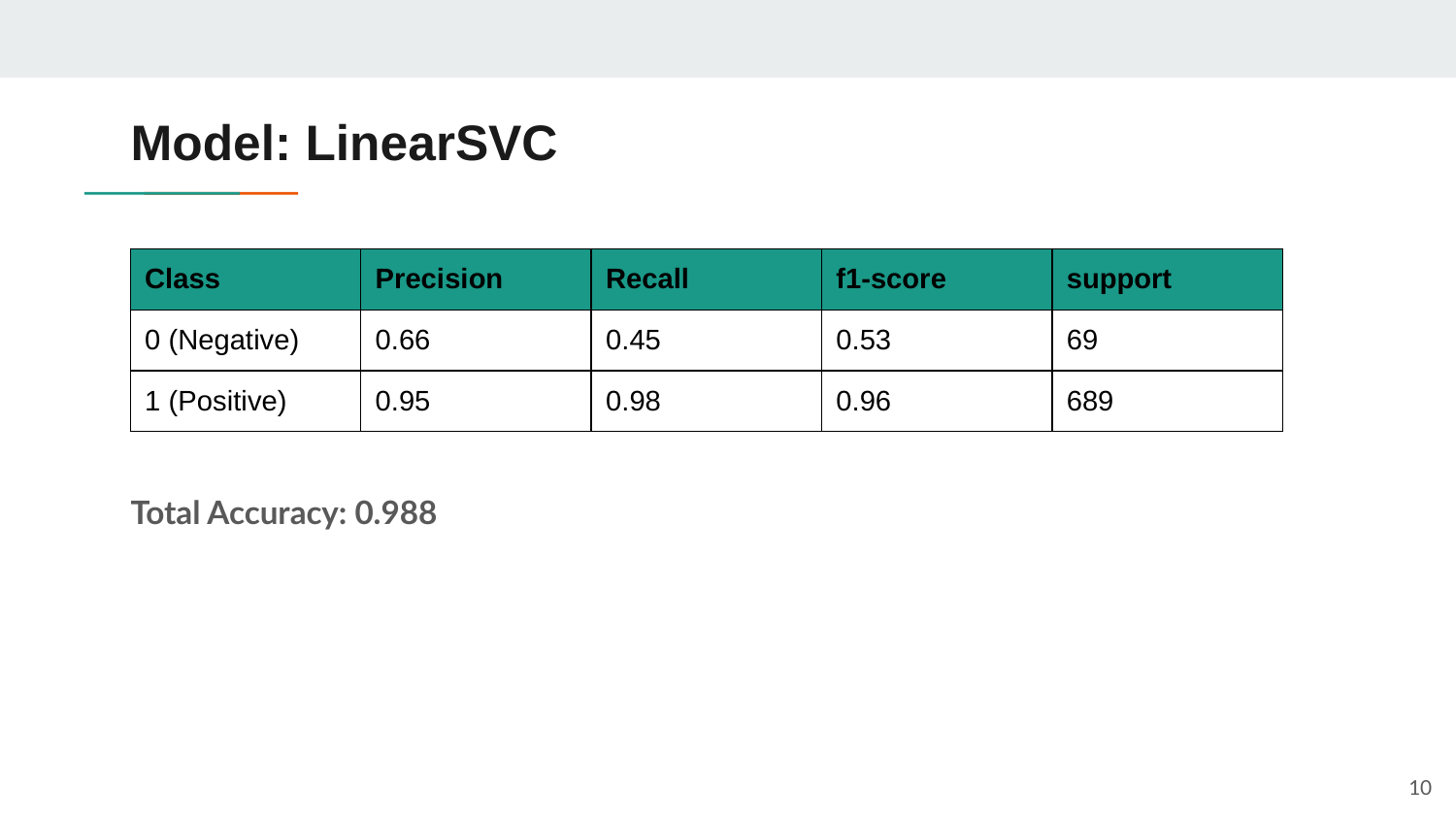

# Model: LinearSVC
| Class | Precision | Recall | f1-score | support |
| --- | --- | --- | --- | --- |
| 0 (Negative) | 0.66 | 0.45 | 0.53 | 69 |
| 1 (Positive) | 0.95 | 0.98 | 0.96 | 689 |
Total Accuracy: 0.988
10